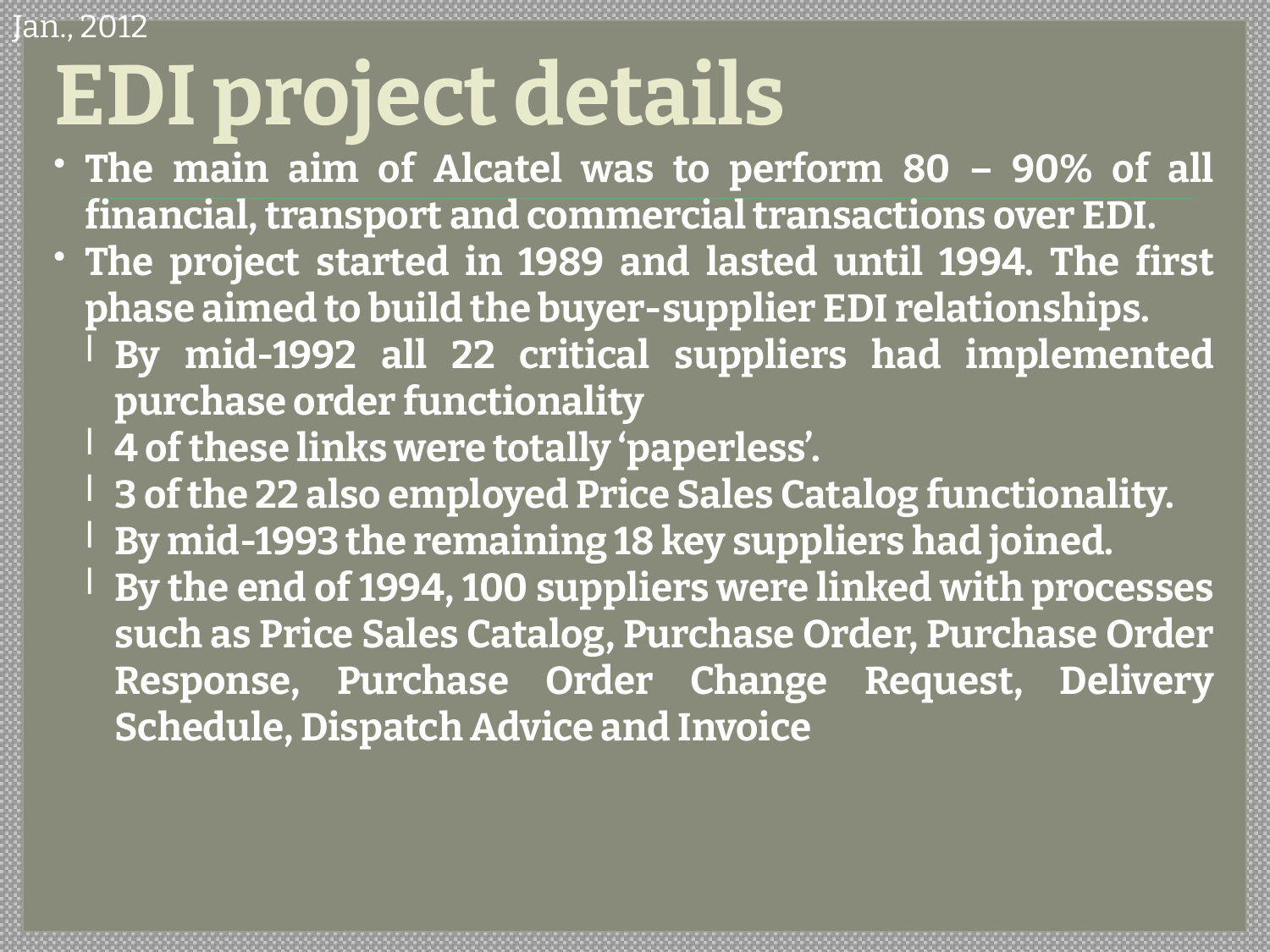

.
Jan., 2012
EDI project details
The main aim of Alcatel was to perform 80 – 90% of all financial, transport and commercial transactions over EDI.
The project started in 1989 and lasted until 1994. The first phase aimed to build the buyer-supplier EDI relationships.
By mid-1992 all 22 critical suppliers had implemented purchase order functionality
4 of these links were totally ‘paperless’.
3 of the 22 also employed Price Sales Catalog functionality.
By mid-1993 the remaining 18 key suppliers had joined.
By the end of 1994, 100 suppliers were linked with processes such as Price Sales Catalog, Purchase Order, Purchase Order Response, Purchase Order Change Request, Delivery Schedule, Dispatch Advice and Invoice